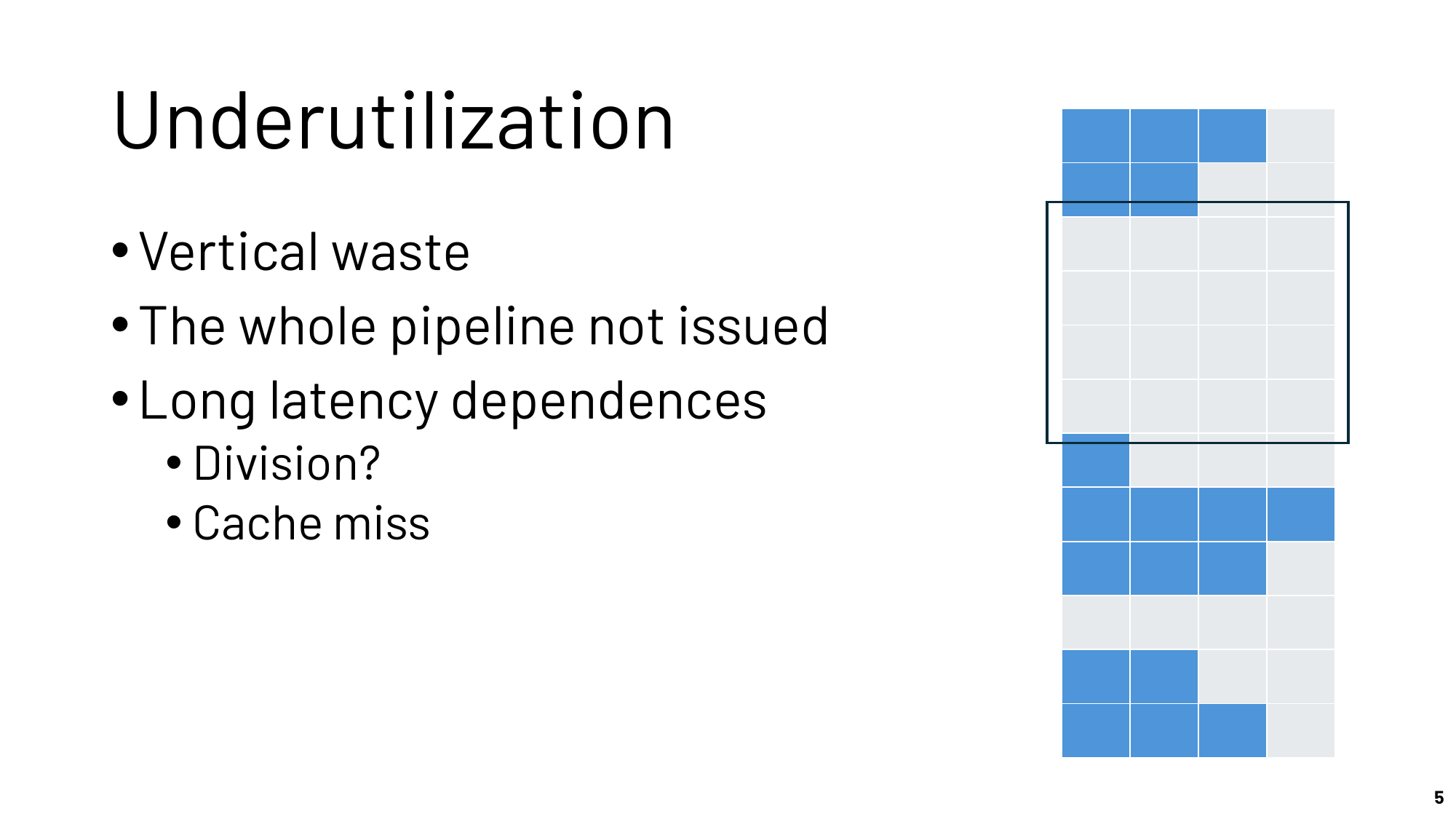

# Underutilization
|  |  |  |  |
| --- | --- | --- | --- |
|  |  |  |  |
|  |  |  |  |
|  |  |  |  |
|  |  |  |  |
|  |  |  |  |
|  |  |  |  |
|  |  |  |  |
|  |  |  |  |
|  |  |  |  |
|  |  |  |  |
|  |  |  |  |

Vertical waste
The whole pipeline not issued
Long latency dependences
Division?
Cache miss
5